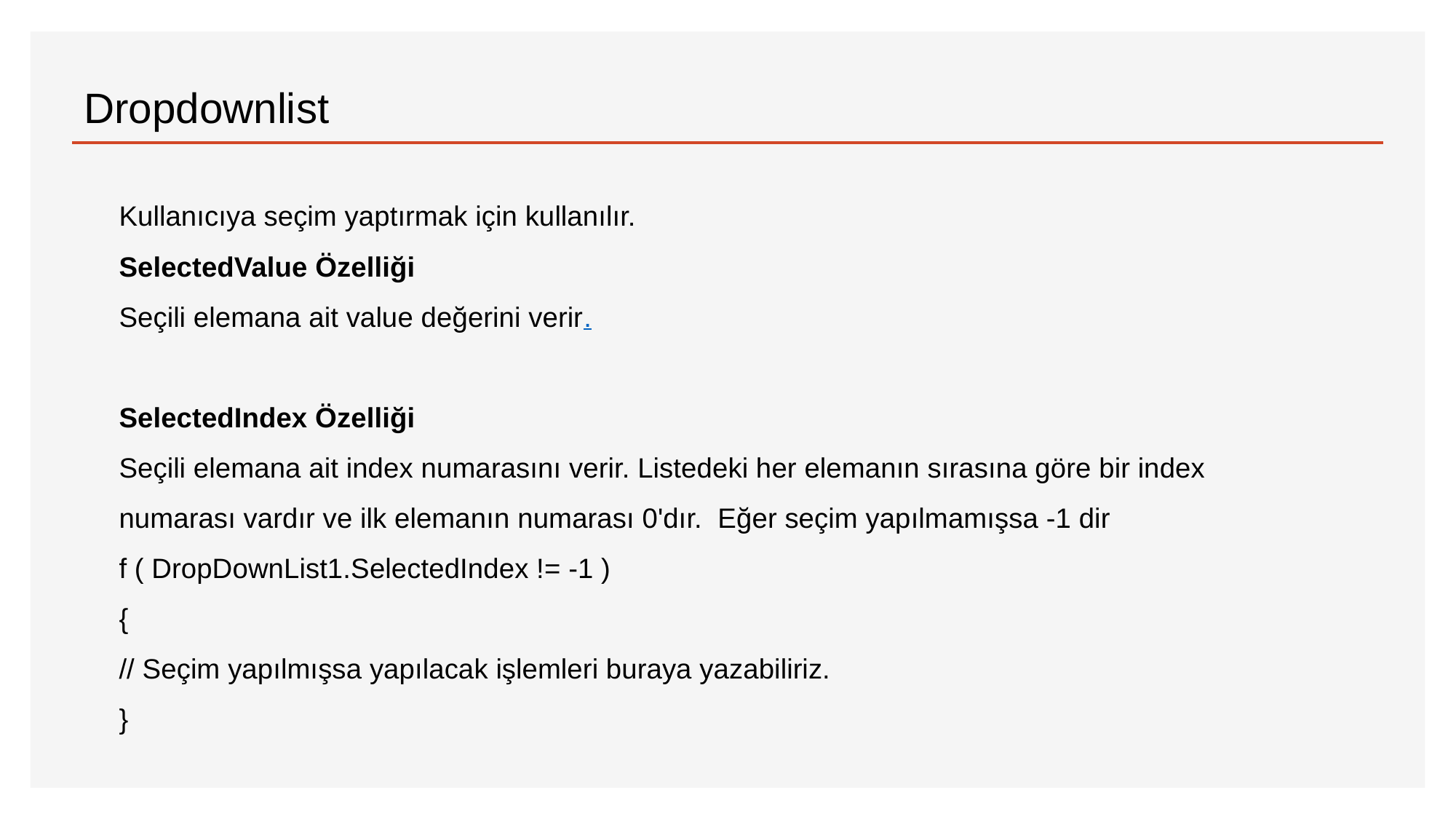

# Dropdownlist
Kullanıcıya seçim yaptırmak için kullanılır.
SelectedValue Özelliği
Seçili elemana ait value değerini verir.

SelectedIndex Özelliği
Seçili elemana ait index numarasını verir. Listedeki her elemanın sırasına göre bir index numarası vardır ve ilk elemanın numarası 0'dır.  Eğer seçim yapılmamışsa -1 dir
f ( DropDownList1.SelectedIndex != -1 )
{
// Seçim yapılmışsa yapılacak işlemleri buraya yazabiliriz.
}